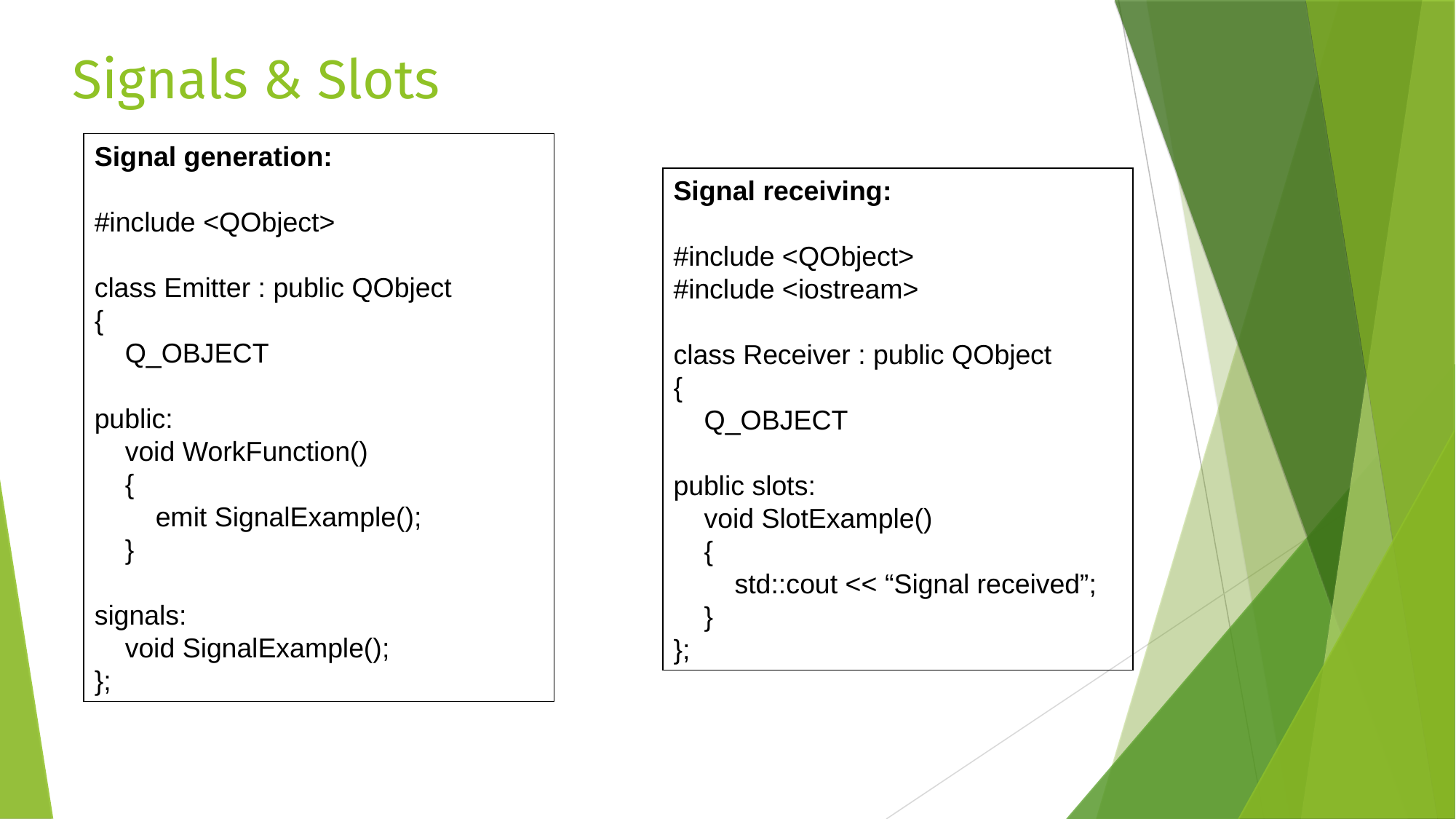

Signals & Slots
Signal generation:

#include <QObject>

class Emitter : public QObject
{
    Q_OBJECT

public:
    void WorkFunction()
    {
        emit SignalExample();
    }

signals:
    void SignalExample();
};
Signal receiving:

#include <QObject>
#include <iostream>

class Receiver : public QObject
{
    Q_OBJECT

public slots:
    void SlotExample()
    {
        std::cout << “Signal received”;
    }
};